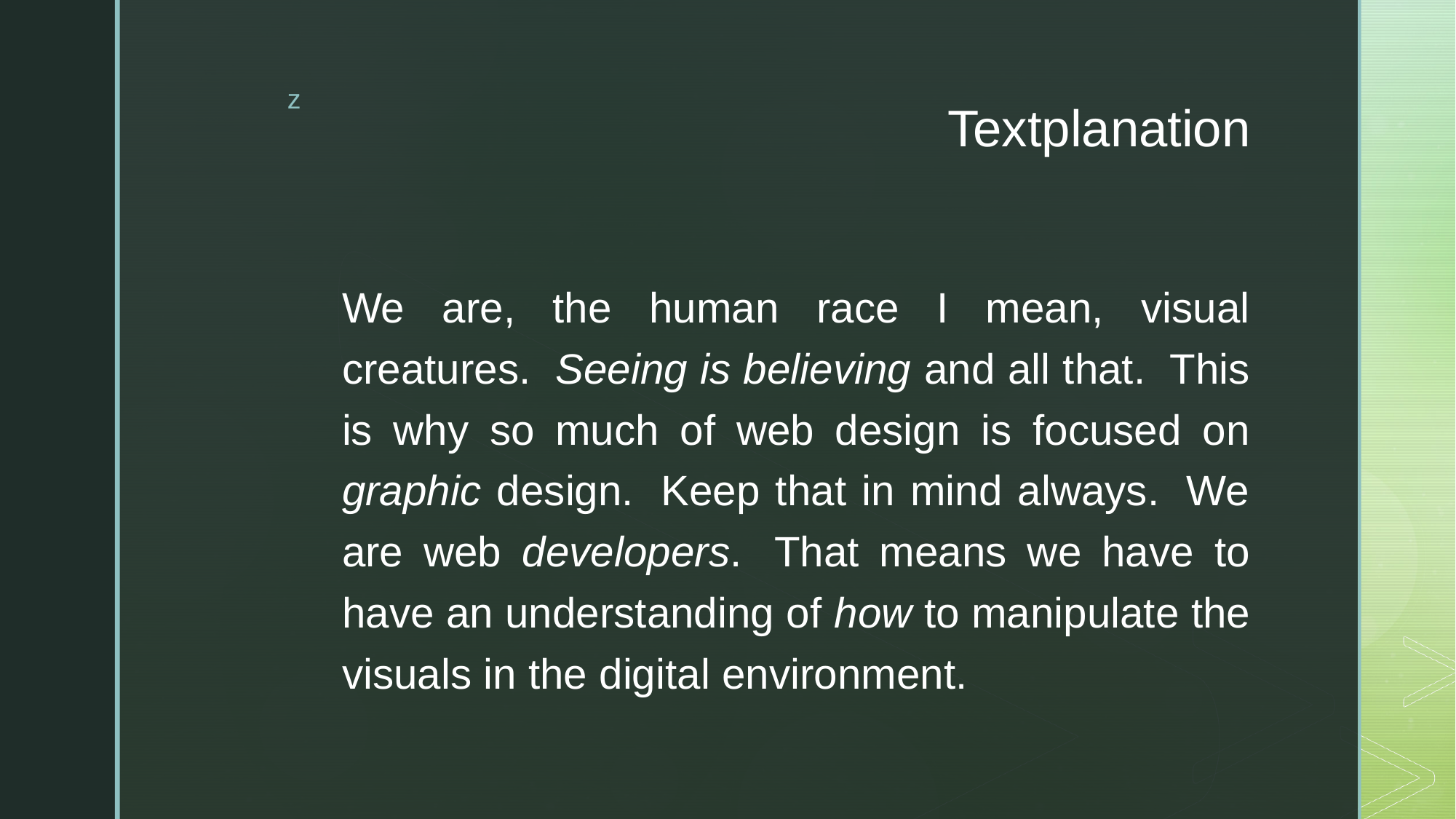

# Textplanation
We are, the human race I mean, visual creatures.  Seeing is believing and all that.  This is why so much of web design is focused on graphic design.  Keep that in mind always.  We are web developers.  That means we have to have an understanding of how to manipulate the visuals in the digital environment.